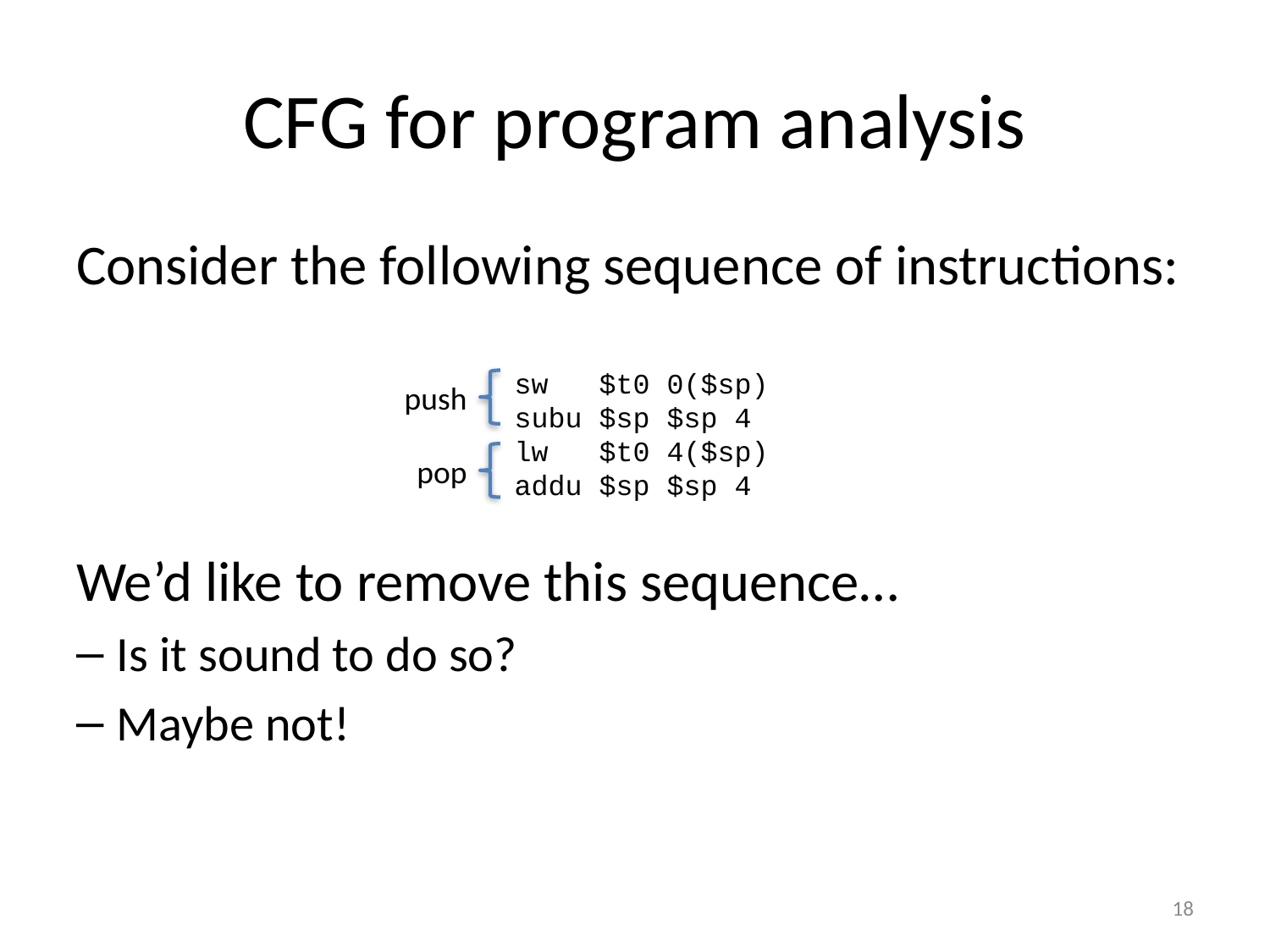

# CFG for program analysis
Consider the following sequence of instructions:

We’d like to remove this sequence…
Is it sound to do so?
Maybe not!

sw   $t0 0($sp)
subu $sp $sp 4
lw   $t0 4($sp)
addu $sp $sp 4

push

pop
18